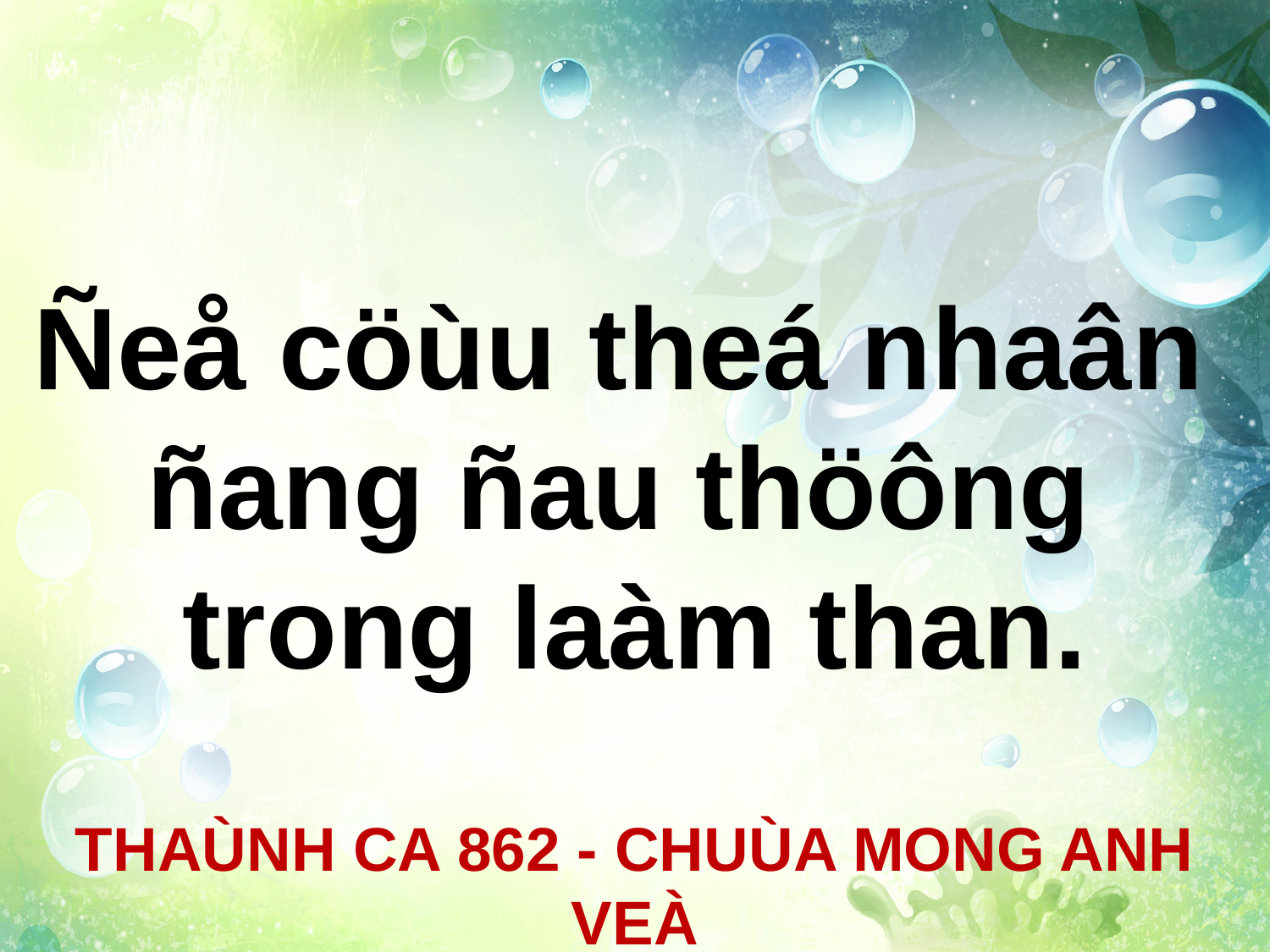

Ñeå cöùu theá nhaân
ñang ñau thöông
trong laàm than.
THAÙNH CA 862 - CHUÙA MONG ANH VEÀ